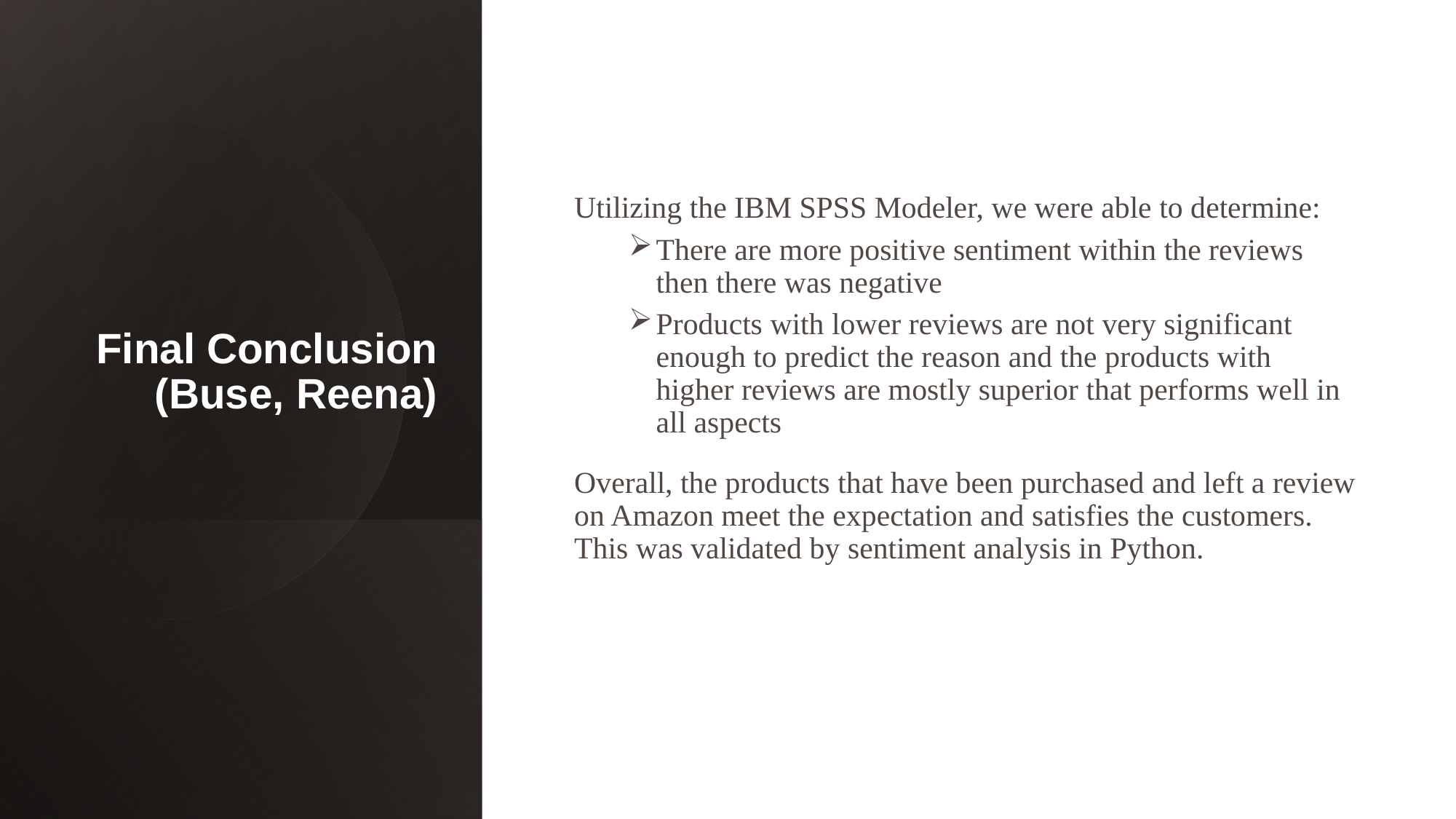

# Final Conclusion (Buse, Reena)
Utilizing the IBM SPSS Modeler, we were able to determine:
There are more positive sentiment within the reviews then there was negative
Products with lower reviews are not very significant enough to predict the reason and the products with higher reviews are mostly superior that performs well in all aspects
Overall, the products that have been purchased and left a review on Amazon meet the expectation and satisfies the customers. This was validated by sentiment analysis in Python.